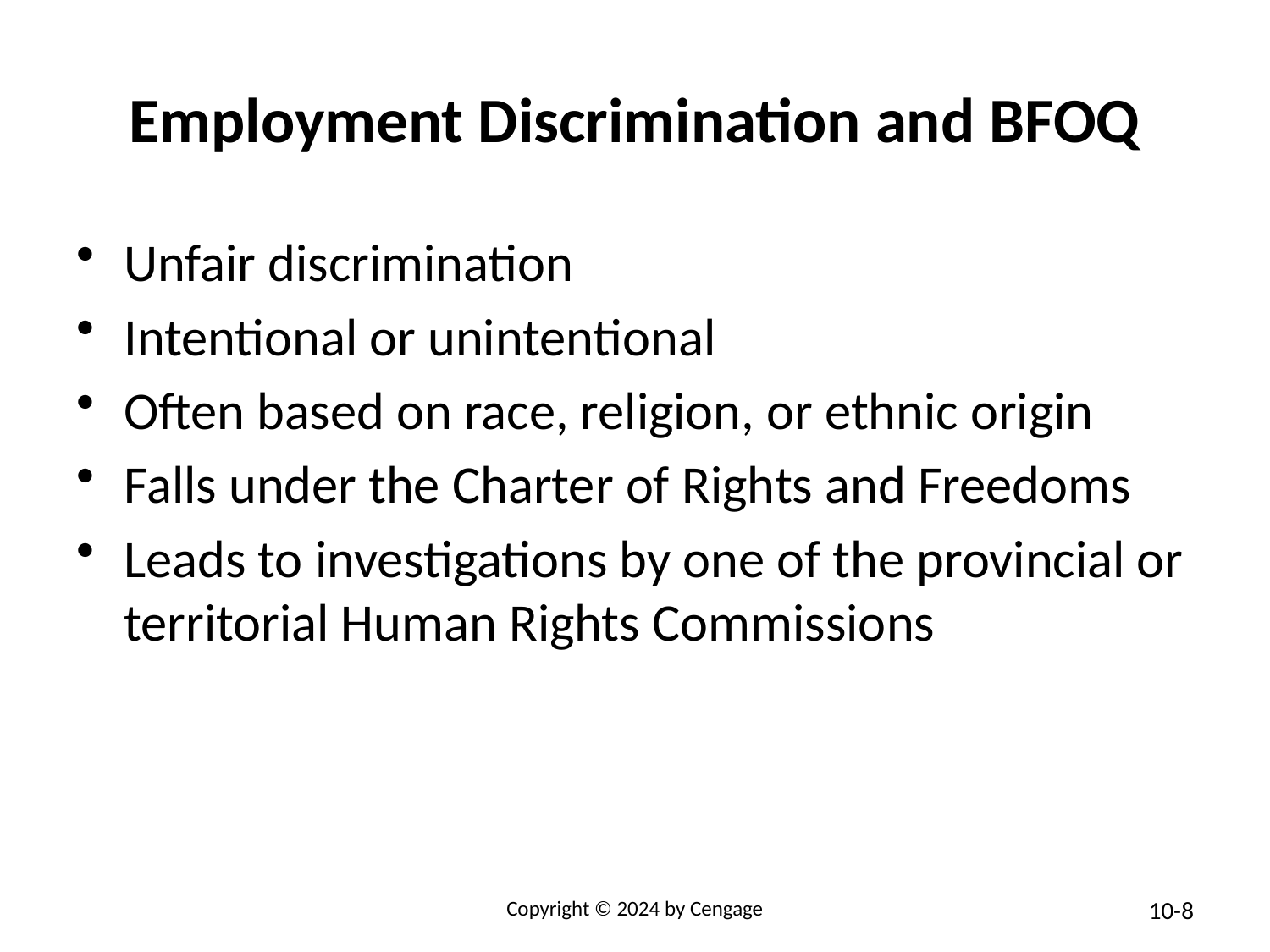

# Employment Discrimination and BFOQ
Unfair discrimination
Intentional or unintentional
Often based on race, religion, or ethnic origin
Falls under the Charter of Rights and Freedoms
Leads to investigations by one of the provincial or territorial Human Rights Commissions
Copyright © 2024 by Cengage
10-8